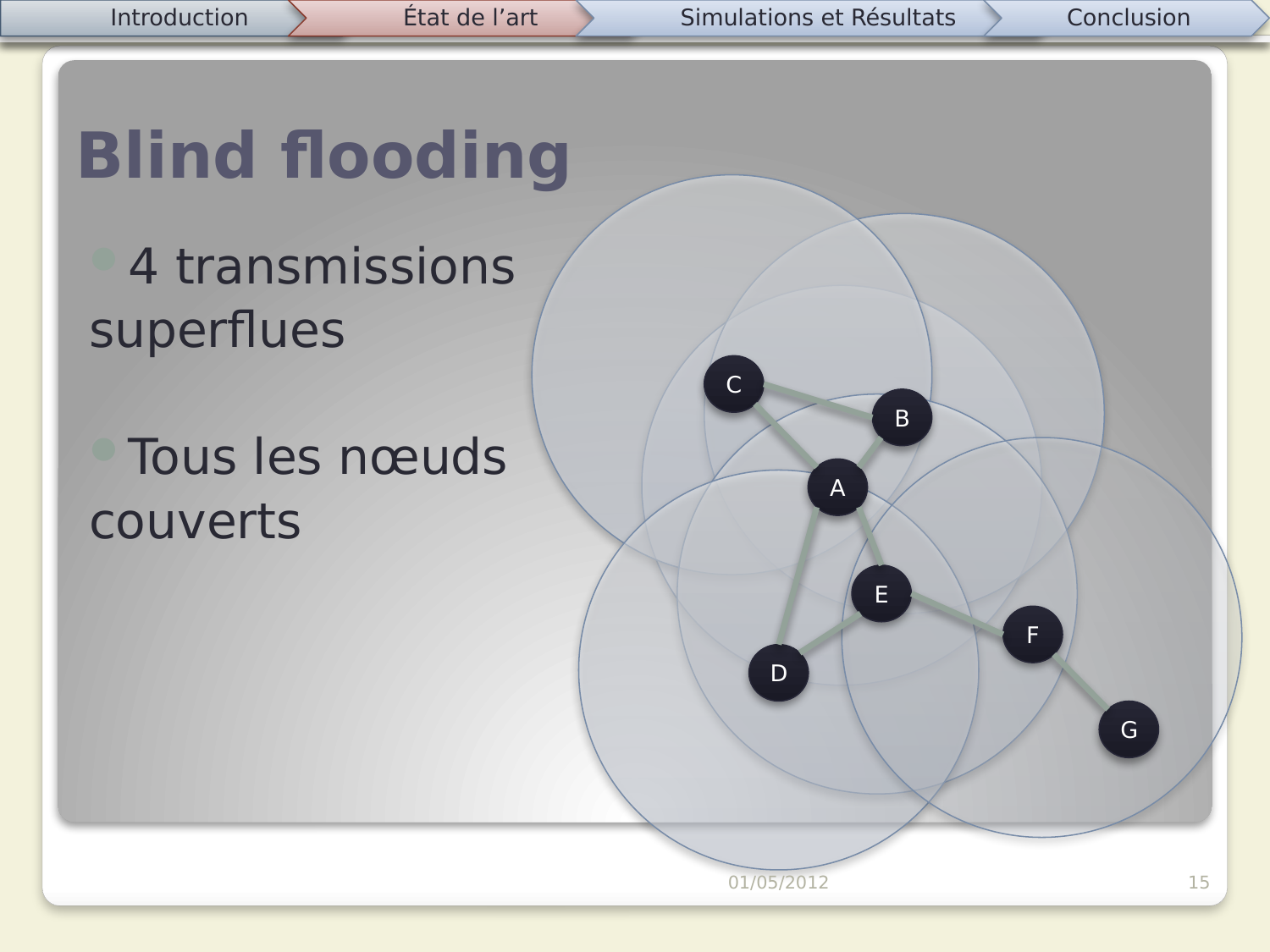

Introduction
État de l’art
Simulations et Résultats
Conclusion
# Blind flooding

4 transmissions
superflues

Tous les nœuds
couverts

C
B

A

E
F
D
G
01/05/2012
15